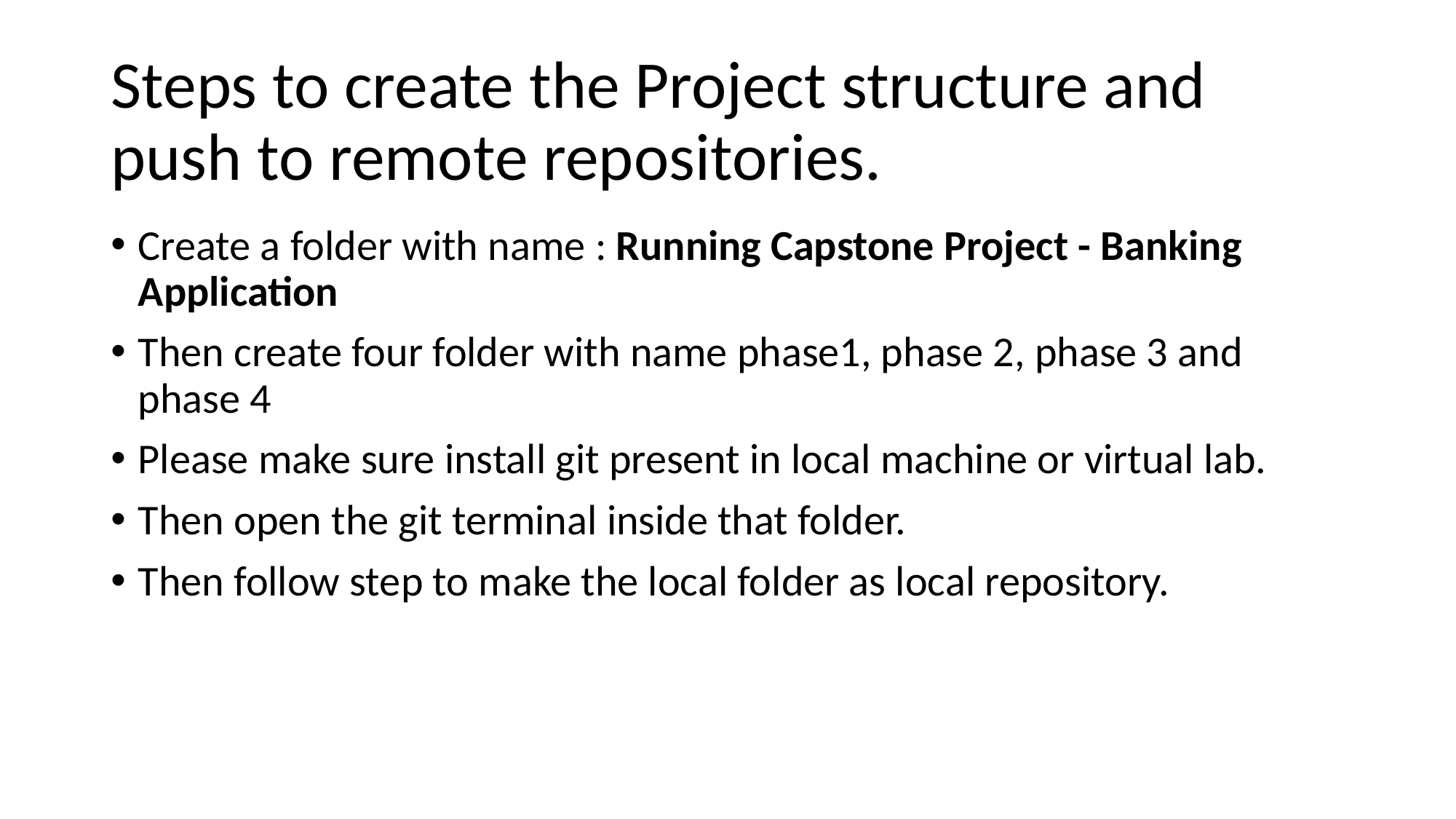

# Steps to create the Project structure and push to remote repositories.
Create a folder with name : Running Capstone Project - Banking Application
Then create four folder with name phase1, phase 2, phase 3 and phase 4
Please make sure install git present in local machine or virtual lab.
Then open the git terminal inside that folder.
Then follow step to make the local folder as local repository.